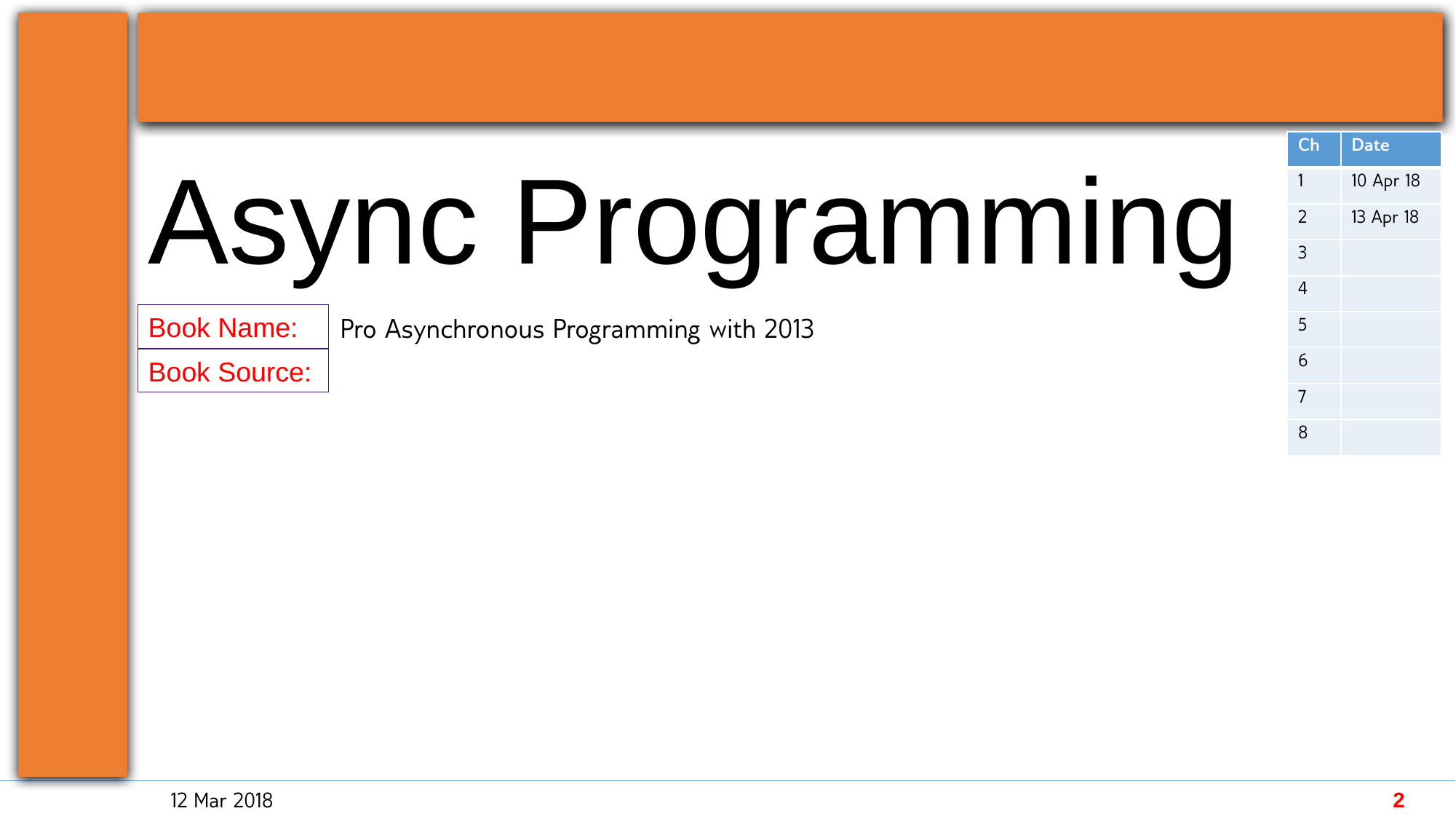

Async Programming
| Ch | Date |
| --- | --- |
| 1 | 10 Apr 18 |
| 2 | 13 Apr 18 |
| 3 |  |
| 4 |  |
| 5 |  |
| 6 |  |
| 7 |  |
| 8 |  |
Pro Asynchronous Programming with 2013

12 Mar 2018
2